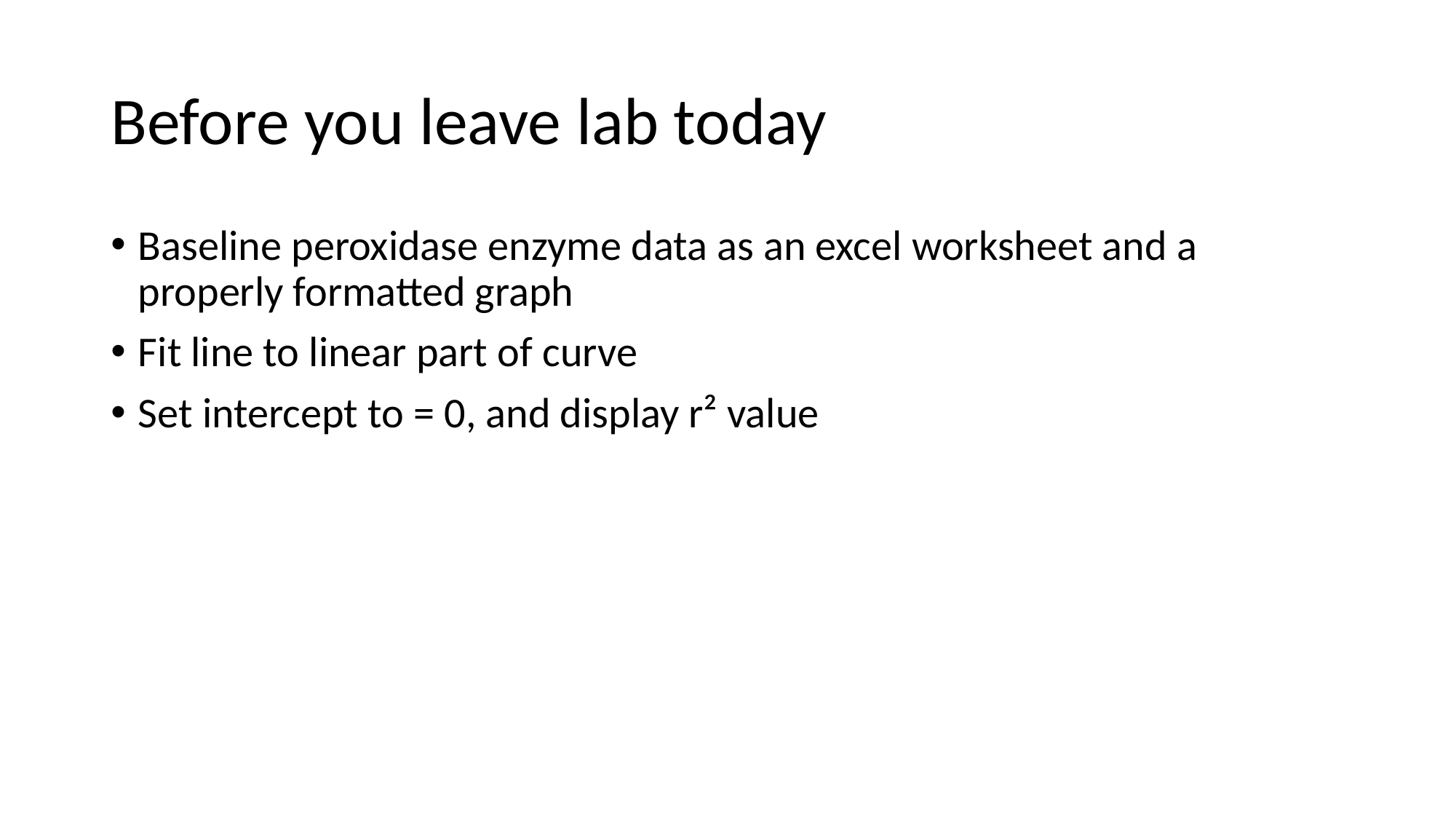

# Before you leave lab today
Baseline peroxidase enzyme data as an excel worksheet and a properly formatted graph
Fit line to linear part of curve
Set intercept to = 0, and display r² value